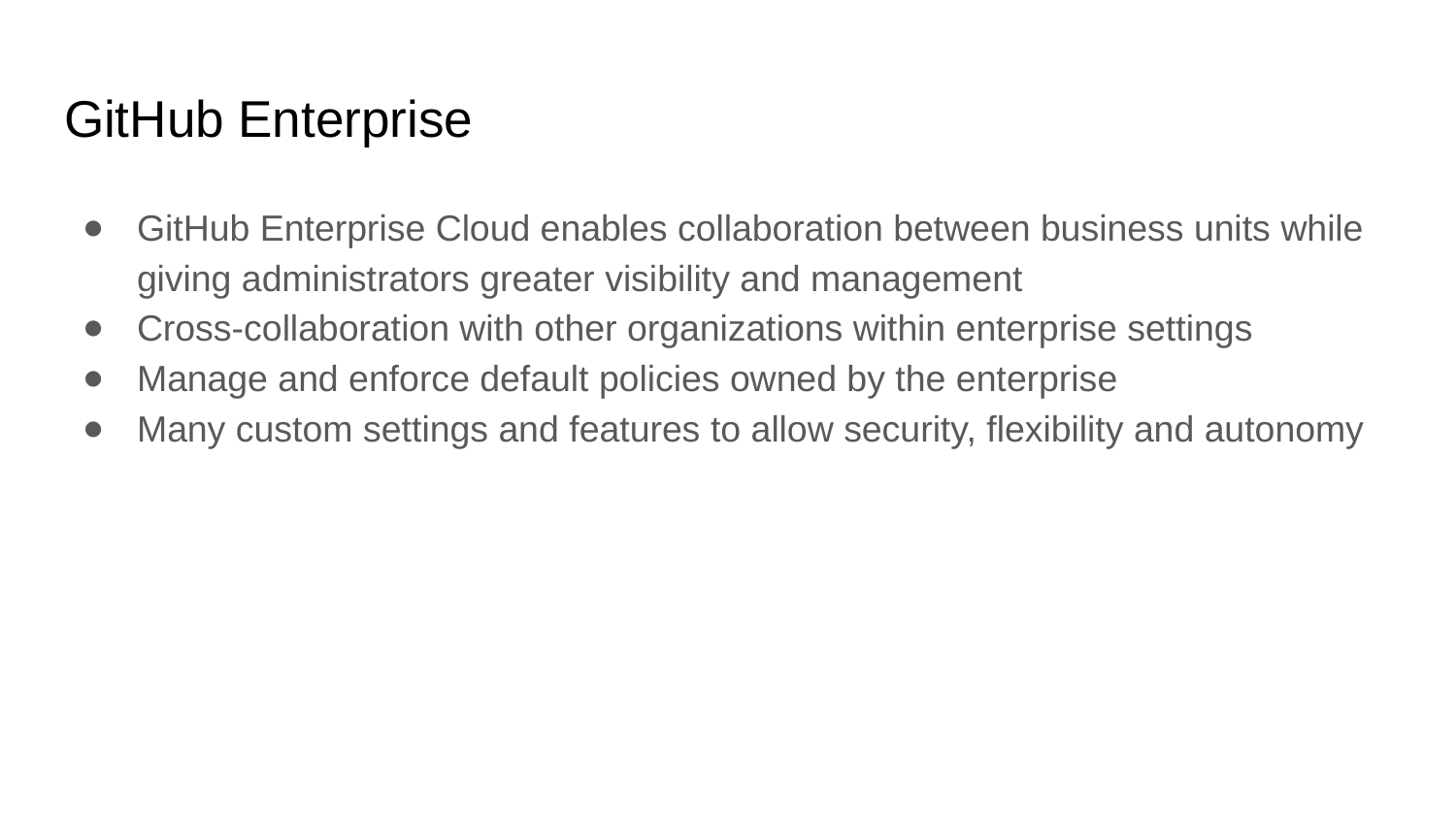

# GitHub Enterprise
GitHub Enterprise Cloud enables collaboration between business units while giving administrators greater visibility and management
Cross-collaboration with other organizations within enterprise settings
Manage and enforce default policies owned by the enterprise
Many custom settings and features to allow security, flexibility and autonomy